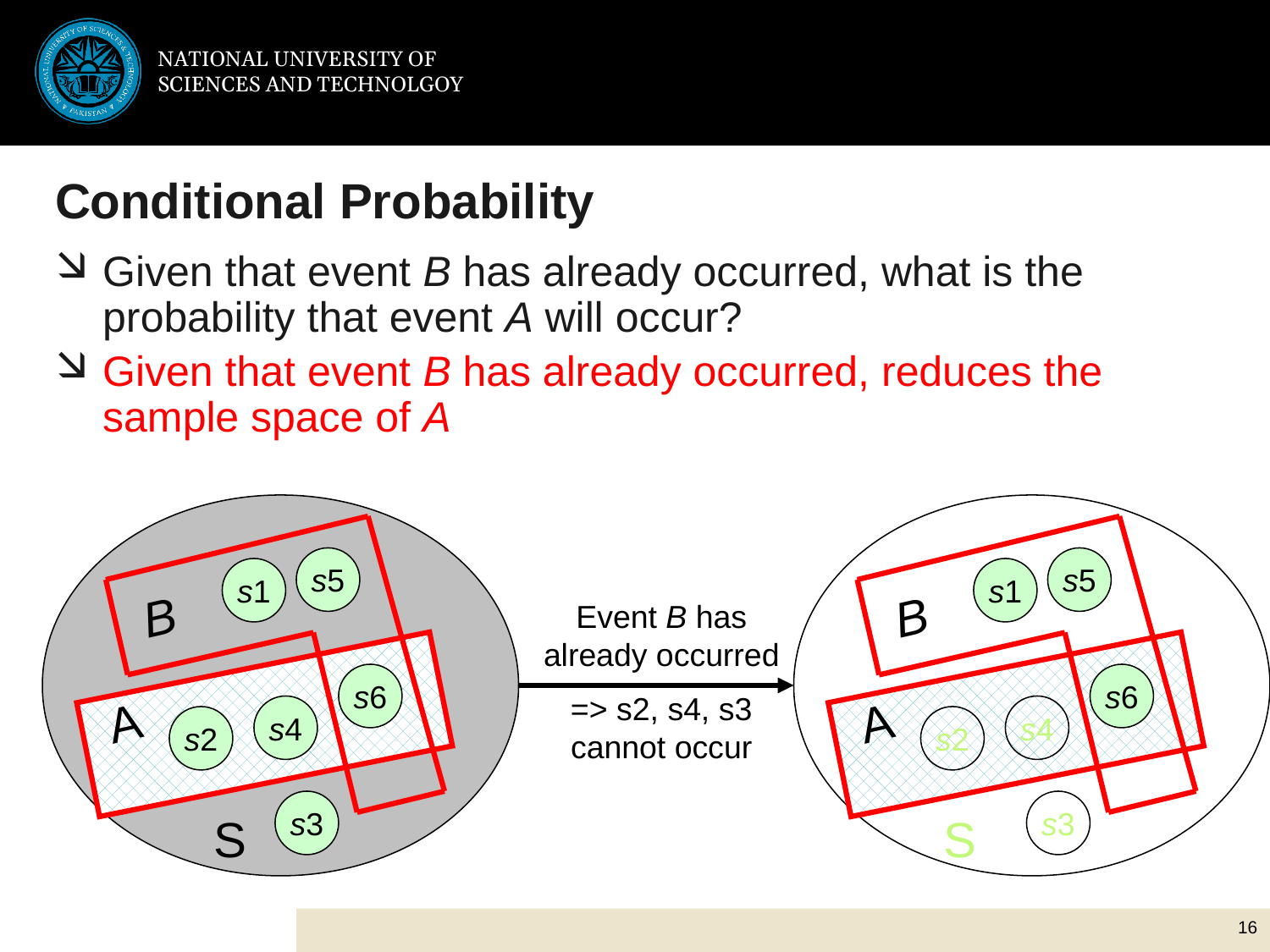

# Conditional Probability
Given that event B has already occurred, what is the probability that event A will occur?
Given that event B has already occurred, reduces the sample space of A

s5
s1
B
s6

A
s4
s2
s3
S

s5
s1
B
s6

A
s4
s2
s3
Event B has already occurred
=> s2, s4, s3 cannot occur
S

16